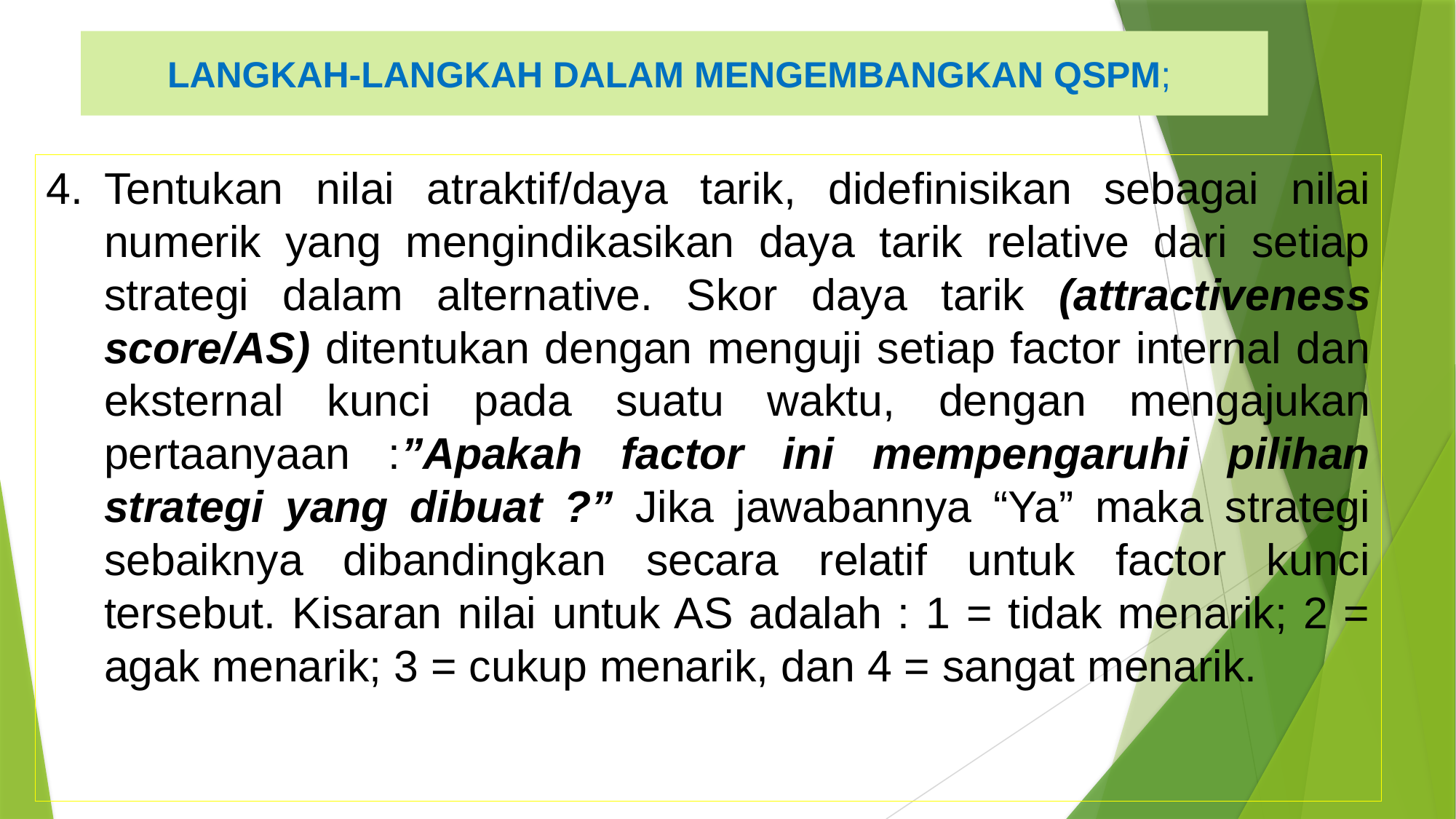

# LANGKAH-LANGKAH DALAM MENGEMBANGKAN QSPM;
Tentukan nilai atraktif/daya tarik, didefinisikan sebagai nilai numerik yang mengindikasikan daya tarik relative dari setiap strategi dalam alternative. Skor daya tarik (attractiveness score/AS) ditentukan dengan menguji setiap factor internal dan eksternal kunci pada suatu waktu, dengan mengajukan pertaanyaan :”Apakah factor ini mempengaruhi pilihan strategi yang dibuat ?” Jika jawabannya “Ya” maka strategi sebaiknya dibandingkan secara relatif untuk factor kunci tersebut. Kisaran nilai untuk AS adalah : 1 = tidak menarik; 2 = agak menarik; 3 = cukup menarik, dan 4 = sangat menarik.